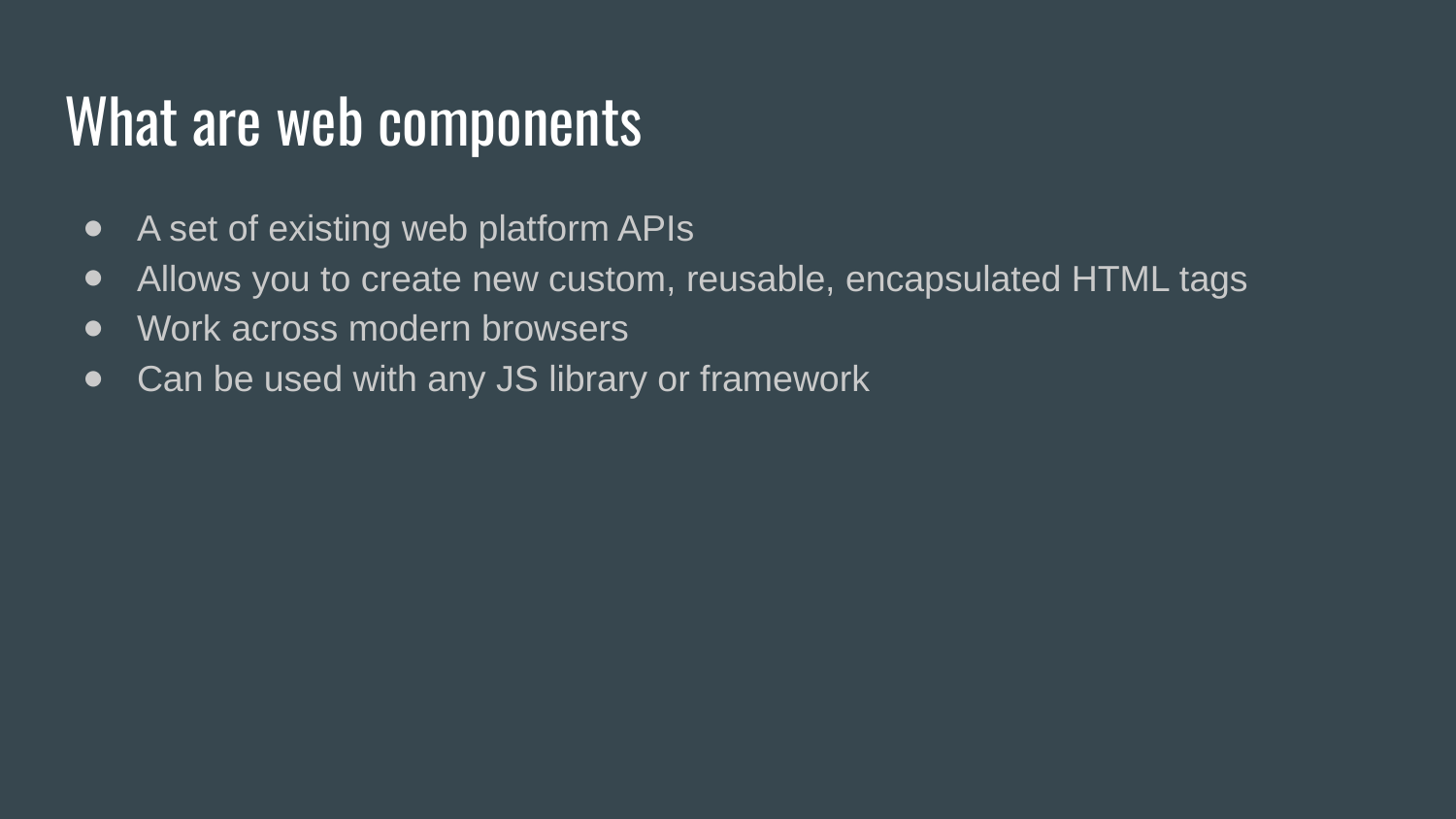

# What are web components
A set of existing web platform APIs
Allows you to create new custom, reusable, encapsulated HTML tags
Work across modern browsers
Can be used with any JS library or framework